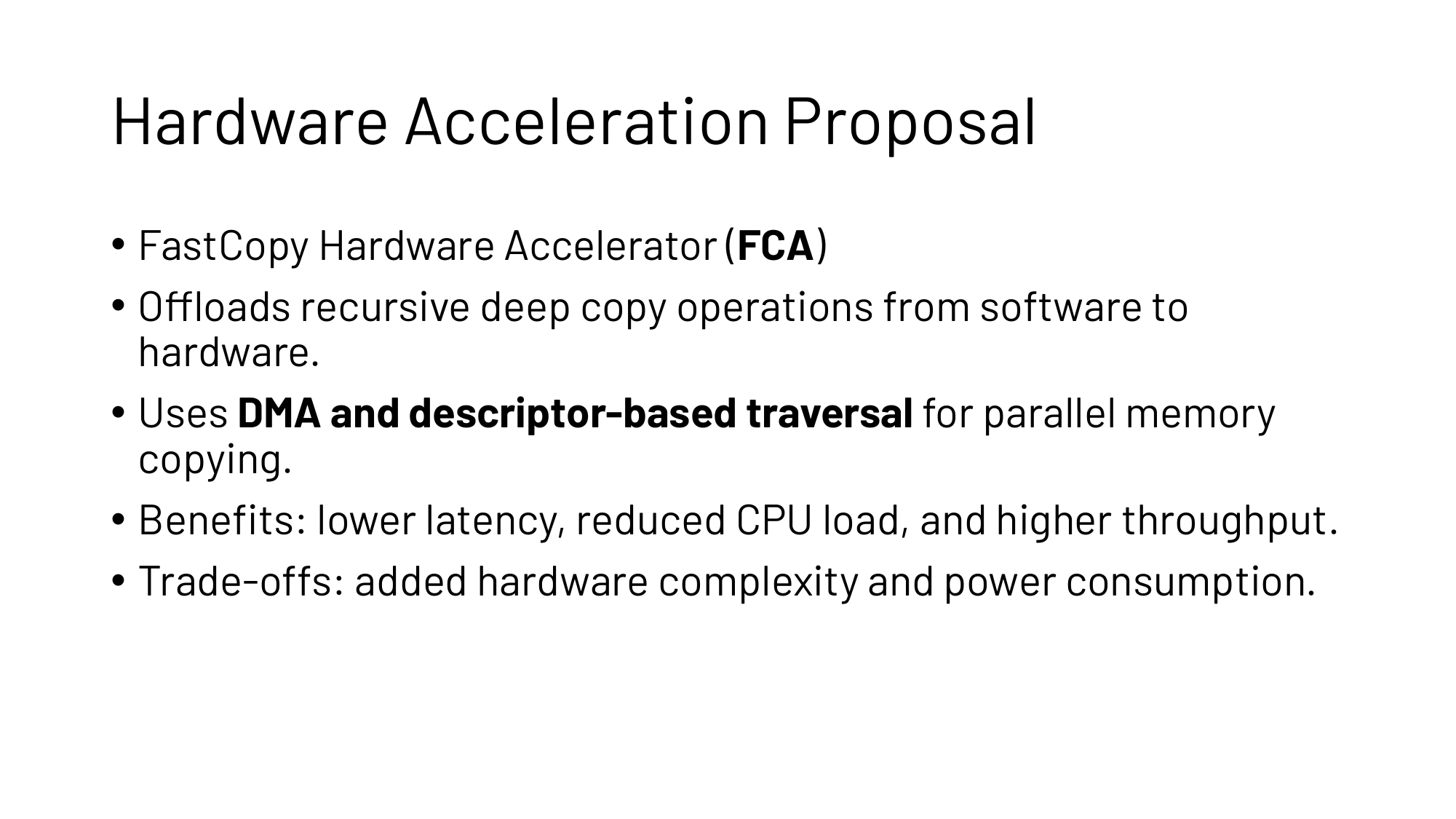

# Hardware Acceleration Proposal
FastCopy Hardware Accelerator (FCA)
Offloads recursive deep copy operations from software to hardware.
Uses DMA and descriptor-based traversal for parallel memory copying.
Benefits: lower latency, reduced CPU load, and higher throughput.
Trade-offs: added hardware complexity and power consumption.